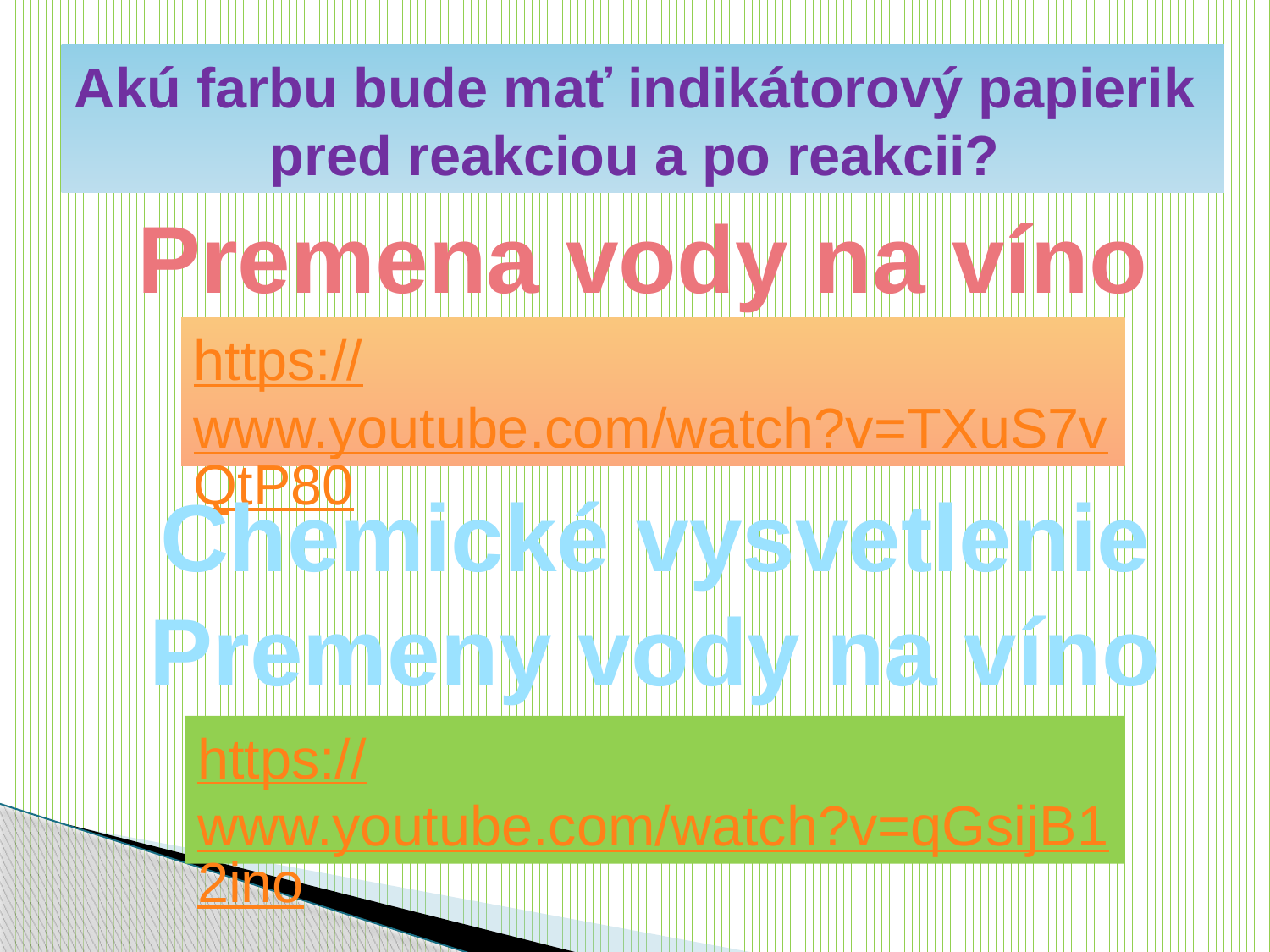

Akú farbu bude mať indikátorový papierik
pred reakciou a po reakcii?
Premena vody na víno
https://www.youtube.com/watch?v=TXuS7vQtP80
Chemické vysvetlenie
Premeny vody na víno
https://www.youtube.com/watch?v=qGsijB12ino